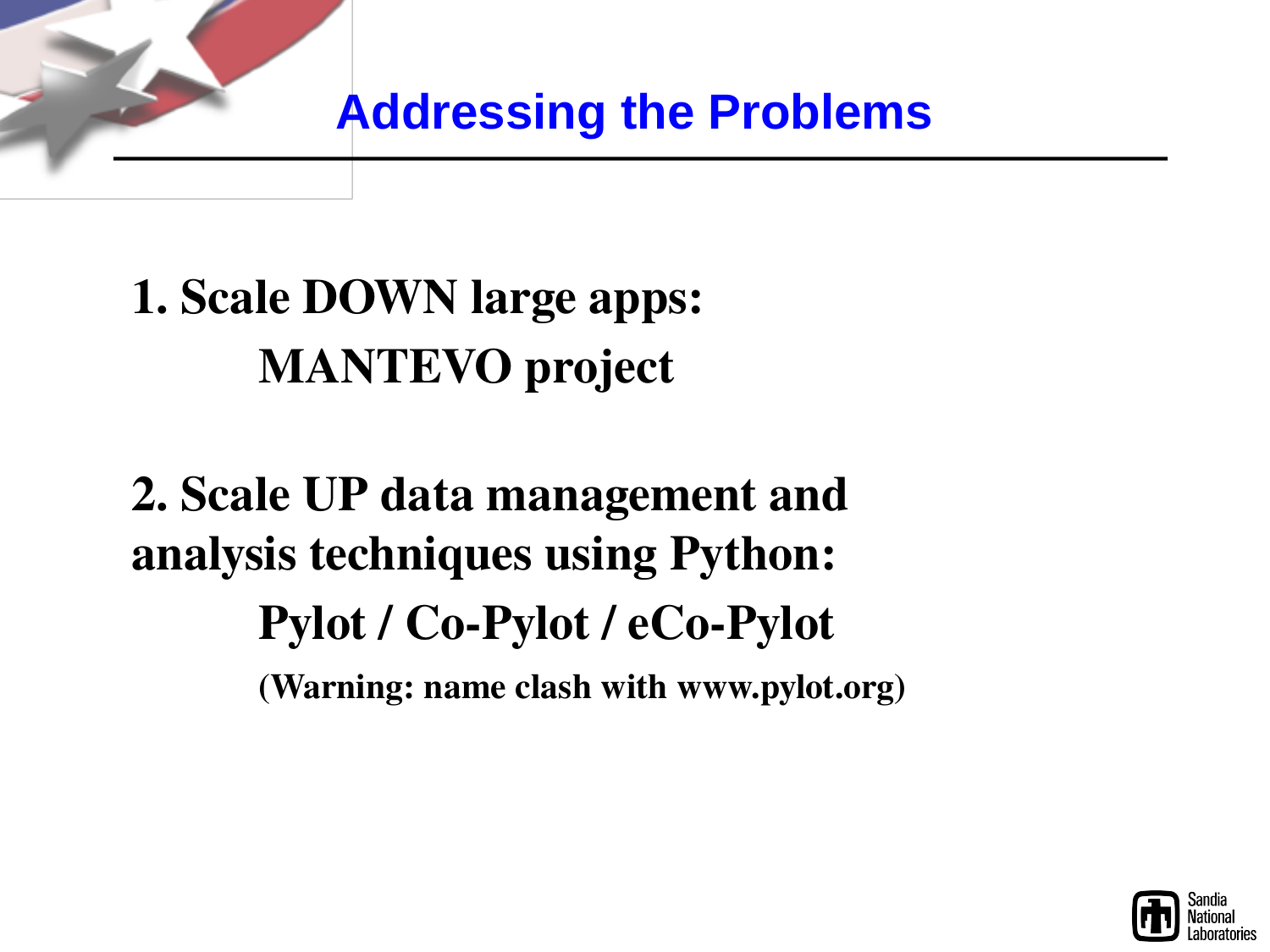

# Addressing the Problems
1. Scale DOWN large apps:
	MANTEVO project
2. Scale UP data management and analysis techniques using Python:
	Pylot / Co-Pylot / eCo-Pylot
	(Warning: name clash with www.pylot.org)